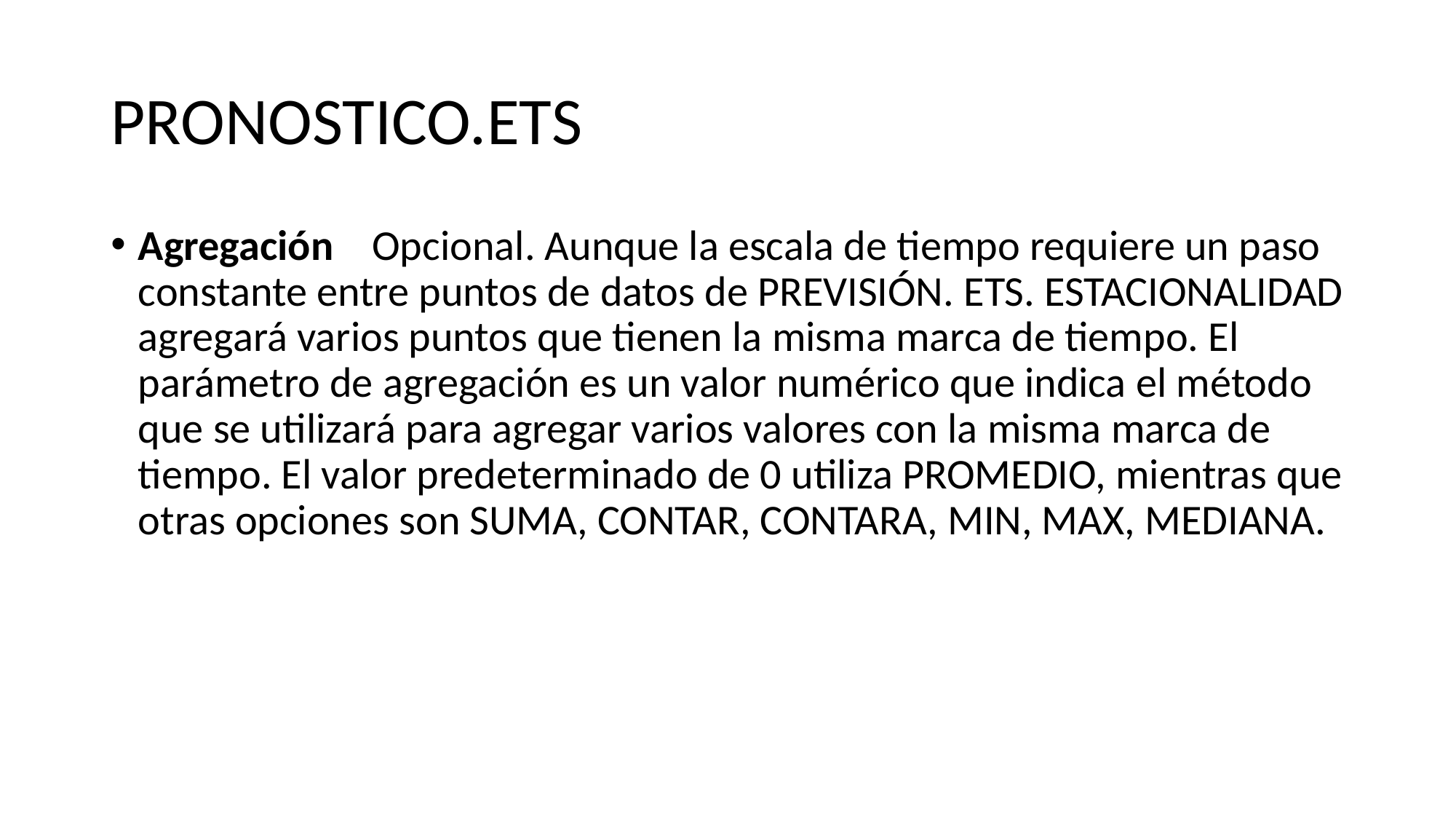

# PRONOSTICO.ETS
Agregación    Opcional. Aunque la escala de tiempo requiere un paso constante entre puntos de datos de PREVISIÓN. ETS. ESTACIONALIDAD agregará varios puntos que tienen la misma marca de tiempo. El parámetro de agregación es un valor numérico que indica el método que se utilizará para agregar varios valores con la misma marca de tiempo. El valor predeterminado de 0 utiliza PROMEDIO, mientras que otras opciones son SUMA, CONTAR, CONTARA, MIN, MAX, MEDIANA.